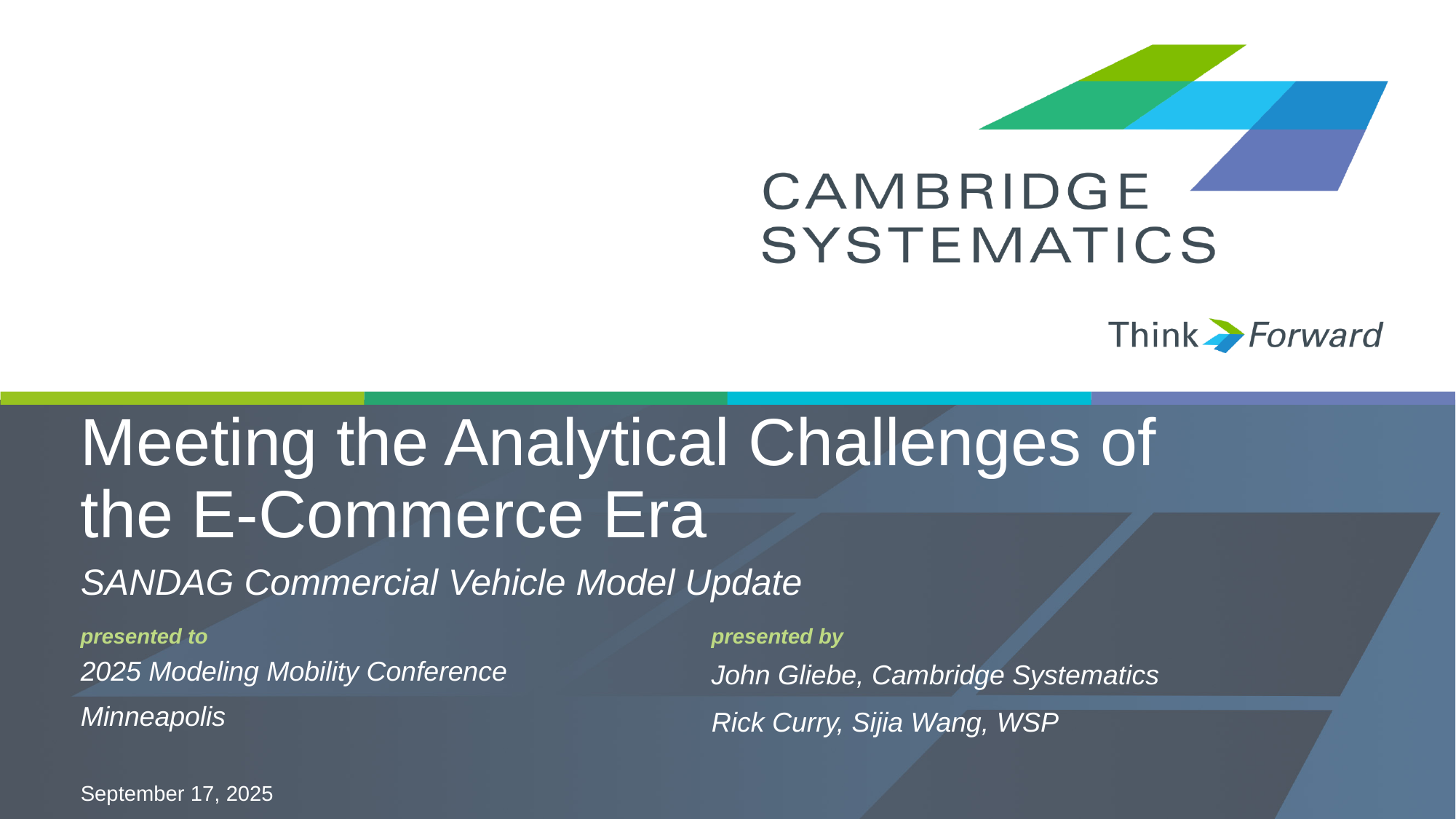

# Meeting the Analytical Challenges of the E-Commerce Era
SANDAG Commercial Vehicle Model Update
2025 Modeling Mobility Conference
Minneapolis
Rick Curry, Sijia Wang, WSP

September 17, 2025